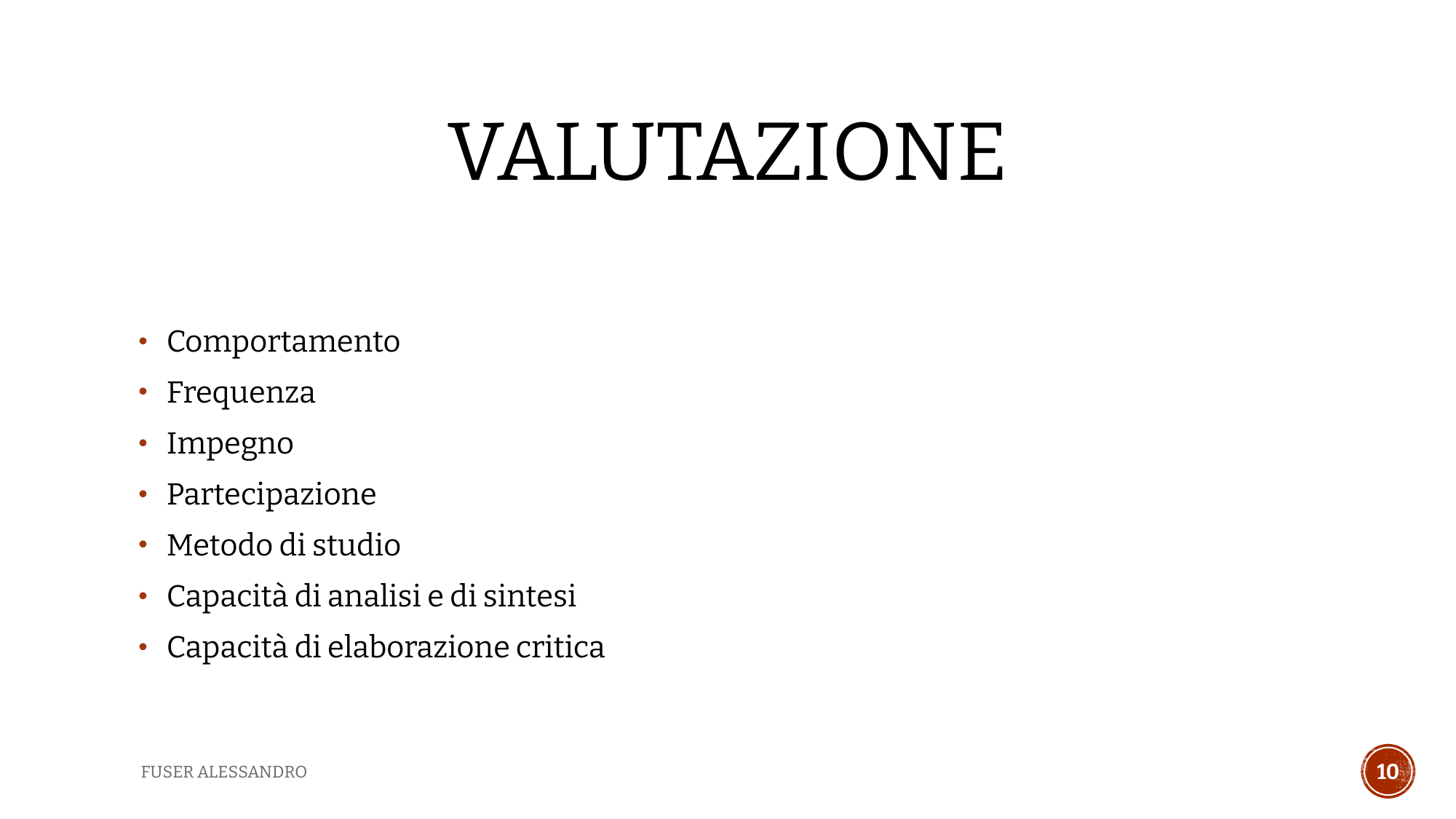

# VALUTAZIONE
 Comportamento
 Frequenza
 Impegno
 Partecipazione
 Metodo di studio
 Capacità di analisi e di sintesi
 Capacità di elaborazione critica
FUSER ALESSANDRO
10